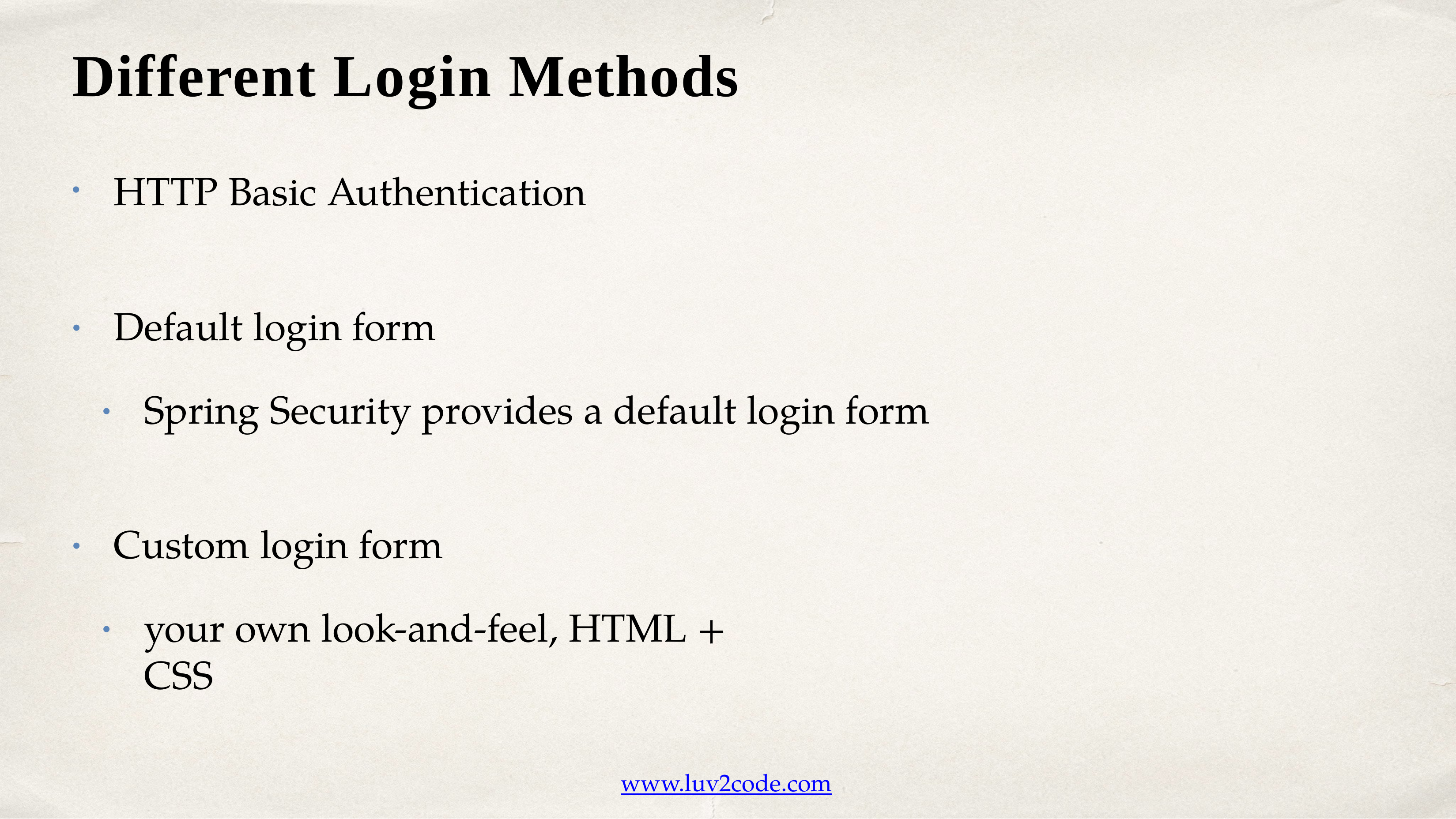

# Different Login Methods
HTTP Basic Authentication
Default login form
•
Spring Security provides a default login form
•
Custom login form
•
your own look-and-feel, HTML + CSS
•
www.luv2code.com